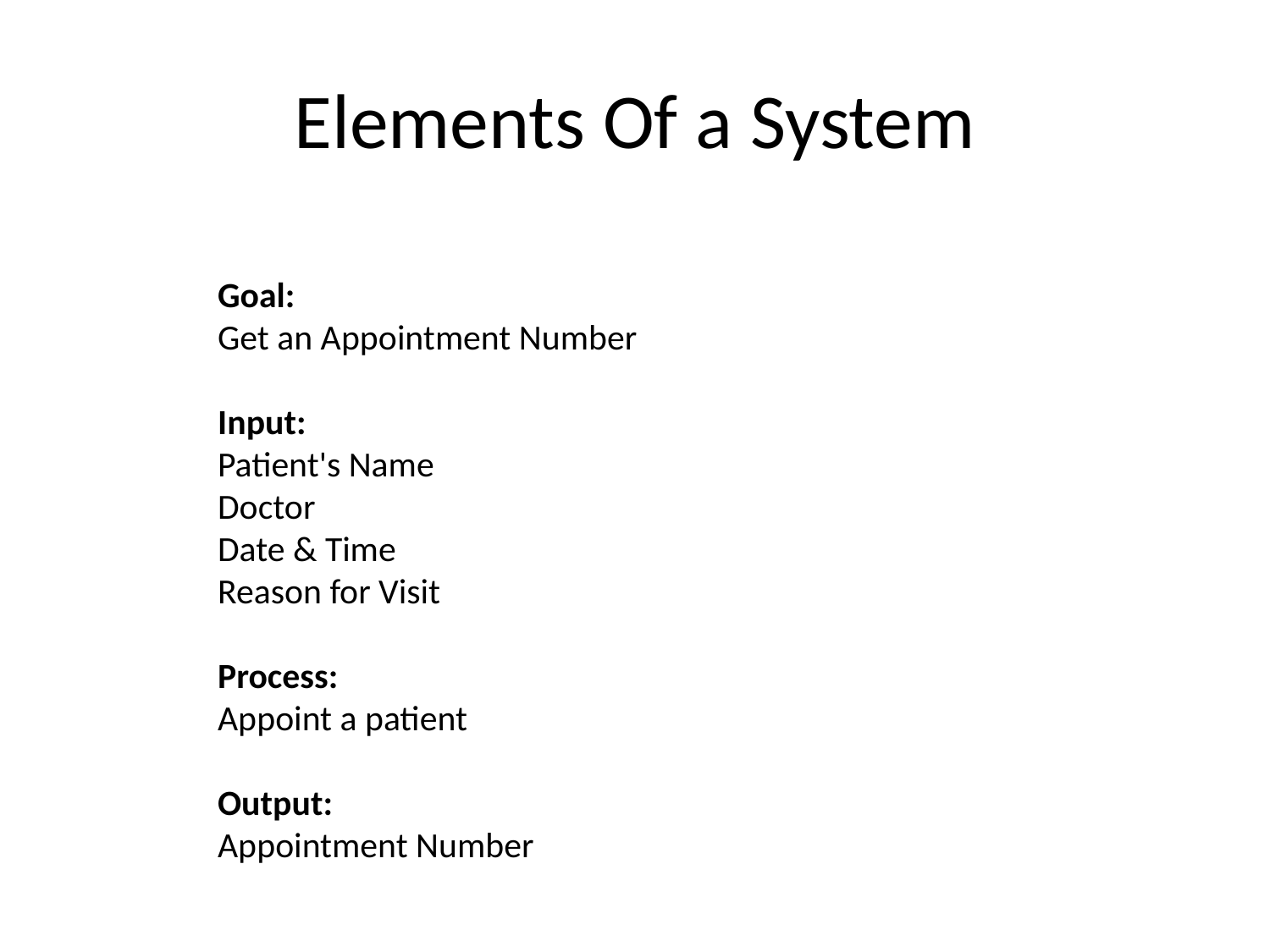

# Elements Of a System
Goal:
Get an Appointment Number

Input:
Patient's Name
Doctor
Date & Time
Reason for Visit

Process:
Appoint a patient

Output:
Appointment Number